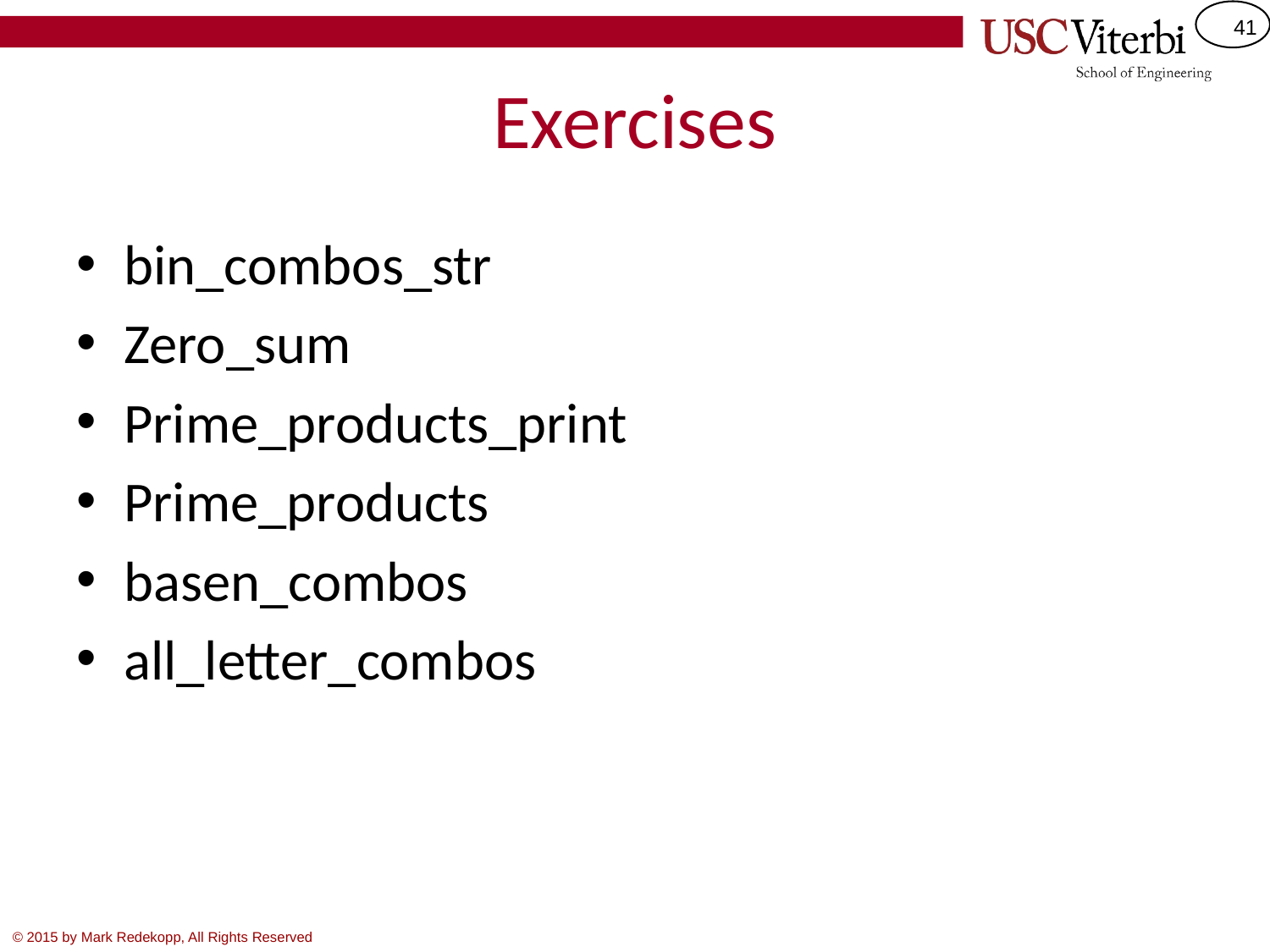

# Exercises
bin_combos_str
Zero_sum
Prime_products_print
Prime_products
basen_combos
all_letter_combos